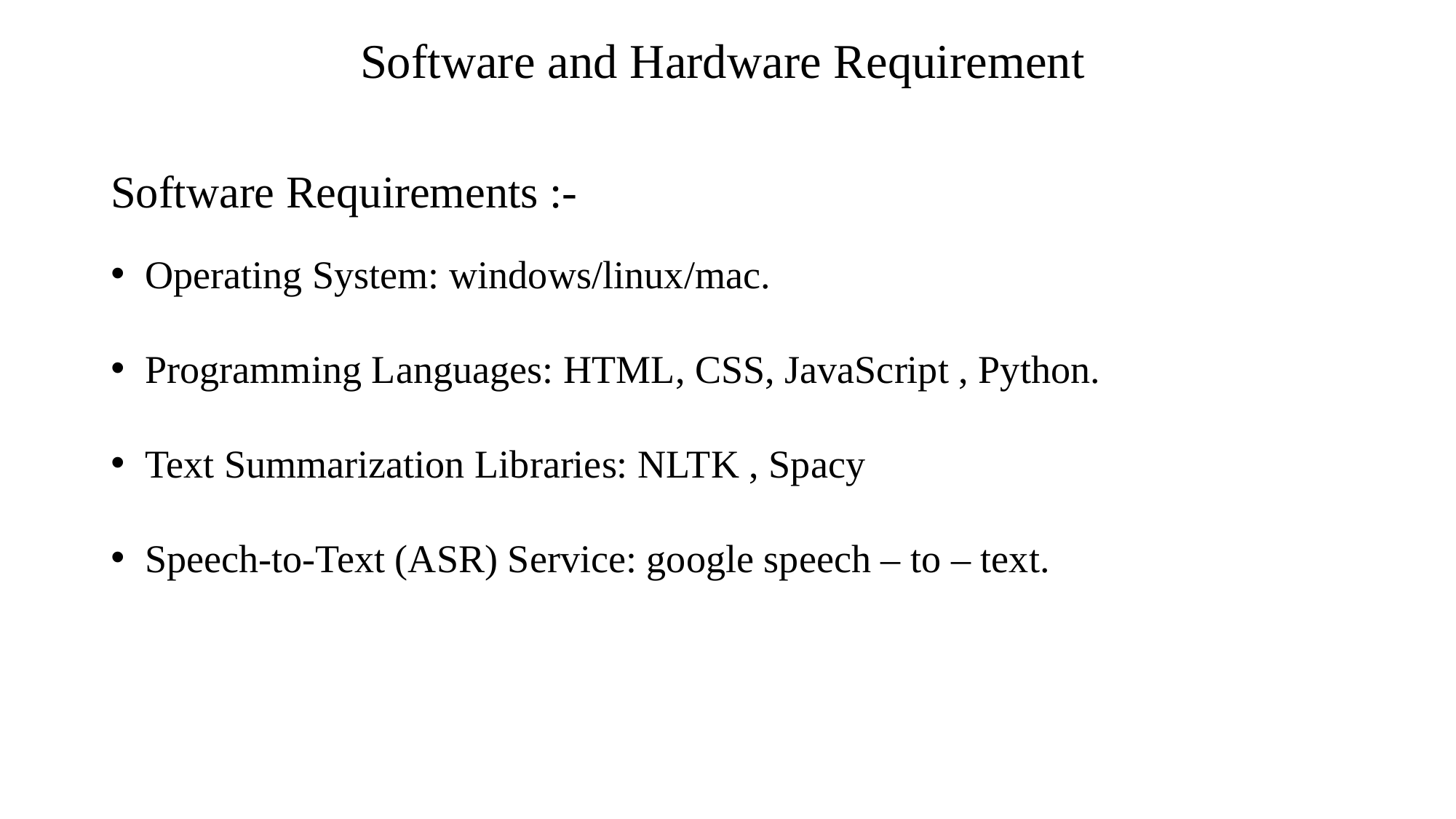

Software and Hardware Requirement
Software Requirements :-

Operating System: windows/linux/mac.

Programming Languages: HTML, CSS, JavaScript , Python.

Text Summarization Libraries: NLTK , Spacy

Speech-to-Text (ASR) Service: google speech – to – text.